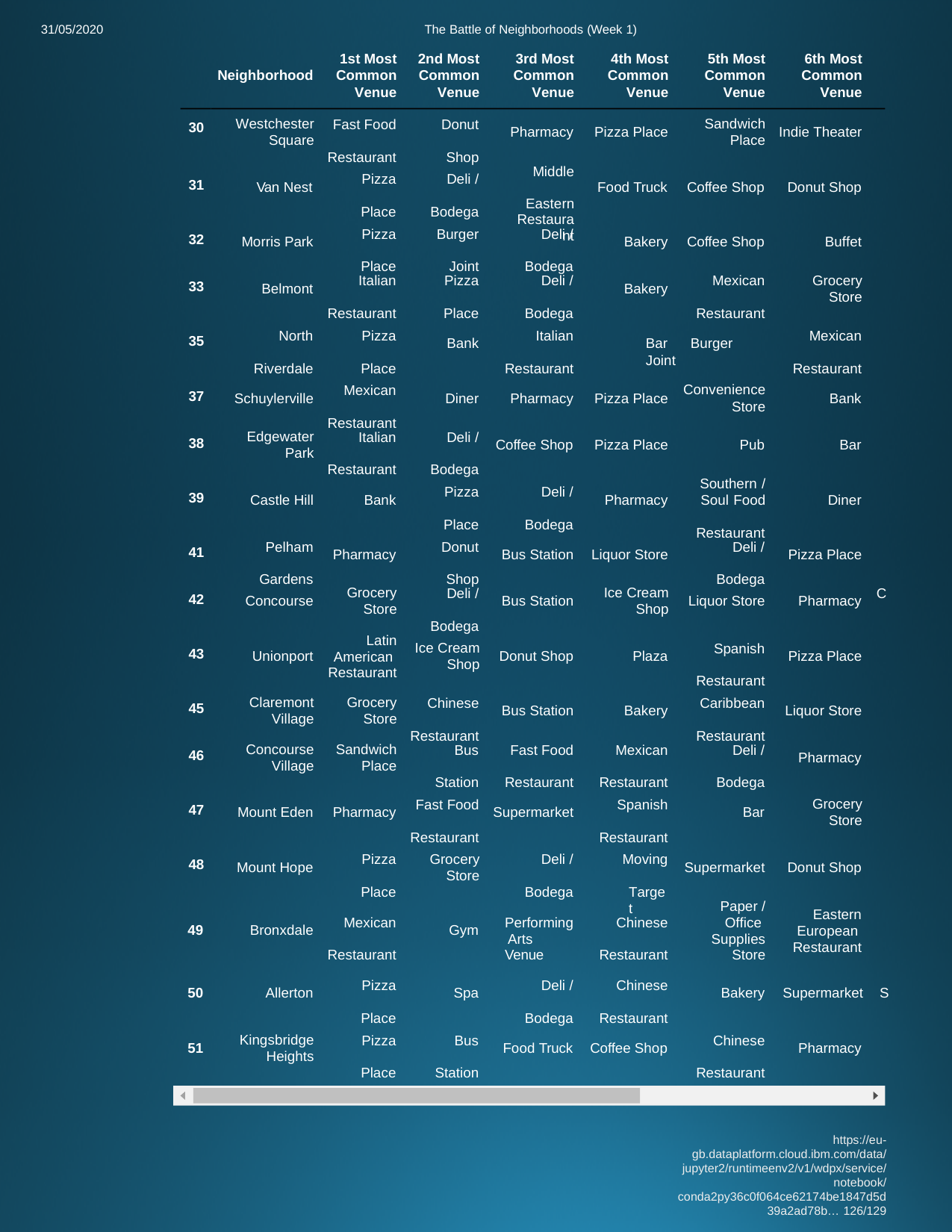

The Battle of Neighborhoods (Week 1)
| 31/05/2020 | 30 |
| --- | --- |
|  | 31 |
|  | 32 |
|  | 33 |
|  | 35 |
|  | 37 |
|  | 38 |
|  | 39 |
|  | 41 |
|  | 42 |
|  | 43 |
|  | 45 |
|  | 46 |
|  | 47 |
|  | 48 |
|  | 1st Most | 2nd Most | 3rd Most | 4th Most | 5th Most | 6th Most |
| --- | --- | --- | --- | --- | --- | --- |
| Neighborhood | Common | Common | Common | Common | Common | Common |
|  | Venue | Venue | Venue | Venue | Venue | Venue |

Westchester
Square
Fast Food  Restaurant
Donut  Shop
Sandwich
Place
Pharmacy
Pizza Place
Indie Theater
Middle  Eastern
Restaurant
Pizza  Place
Deli /  Bodega
Van Nest
Food Truck
Coffee Shop
Donut Shop
Pizza  Place
Burger  Joint
Deli /  Bodega
Morris Park
Bakery
Coffee Shop
Buffet
Italian  Restaurant
Pizza  Place
Deli /  Bodega
Mexican  Restaurant
Grocery
Store
Belmont
Bakery
North  Riverdale
Pizza  Place
Italian  Restaurant
Mexican  Restaurant
Bank
Bar	Burger Joint
Mexican  Restaurant
Convenience
Store
Schuylerville
Diner
Pharmacy
Pizza Place
Bank
Edgewater
Park
Italian  Restaurant
Deli /  Bodega
Coffee Shop
Pizza Place
Pub
Bar
Southern /  Soul Food  Restaurant
Pizza  Place
Deli /  Bodega
Castle Hill
Bank
Pharmacy
Diner
Pelham  Gardens
Donut  Shop
Deli /  Bodega
Pharmacy
Bus Station
Liquor Store
Pizza Place
Grocery
Store
Deli /  Bodega
Ice Cream
Shop
C
Concourse
Bus Station
Liquor Store
Pharmacy
Latin  American  Restaurant
Ice Cream
Shop
Spanish  Restaurant
Unionport
Donut Shop
Plaza
Pizza Place
Claremont
Village
Grocery
Store
Chinese  Restaurant
Caribbean  Restaurant
Bus Station
Bakery
Liquor Store
Concourse
Village
Sandwich
Place
Bus  Station
Fast Food  Restaurant
Mexican  Restaurant
Deli /  Bodega
Pharmacy
Fast Food  Restaurant
Spanish  Restaurant
Grocery
Store
Mount Eden
Pharmacy
Supermarket
Bar
Pizza  Place
Grocery
Store
Deli /  Bodega
Moving  Target
Mount Hope
Supermarket
Donut Shop
Paper /  Office  Supplies
Store
Eastern  European  Restaurant
Mexican  Restaurant
Performing  Arts Venue
Chinese  Restaurant
49
Bronxdale
Gym
Pizza  Place
Deli /  Bodega
Chinese  Restaurant
50
Allerton
Spa
Bakery	Supermarket	S
Kingsbridge
Heights
Pizza  Place
Bus  Station
Chinese  Restaurant
51
Food Truck
Coffee Shop
Pharmacy

https://eu-gb.dataplatform.cloud.ibm.com/data/jupyter2/runtimeenv2/v1/wdpx/service/notebook/conda2py36c0f064ce62174be1847d5d39a2ad78b… 126/129